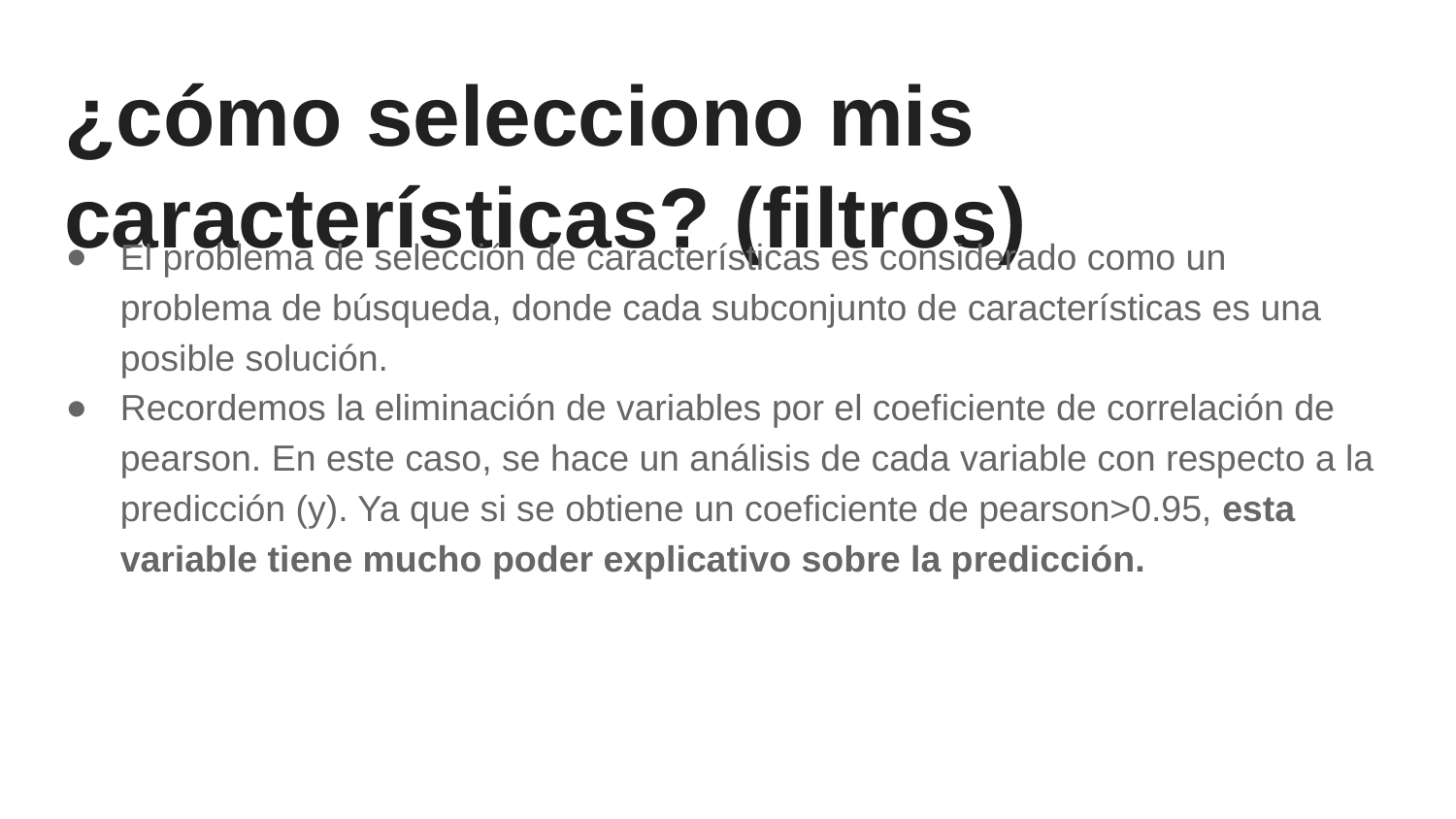

# ¿cómo selecciono mis características? (filtros)
El problema de selección de características es considerado como un problema de búsqueda, donde cada subconjunto de características es una posible solución.
Recordemos la eliminación de variables por el coeficiente de correlación de pearson. En este caso, se hace un análisis de cada variable con respecto a la predicción (y). Ya que si se obtiene un coeficiente de pearson>0.95, esta variable tiene mucho poder explicativo sobre la predicción.